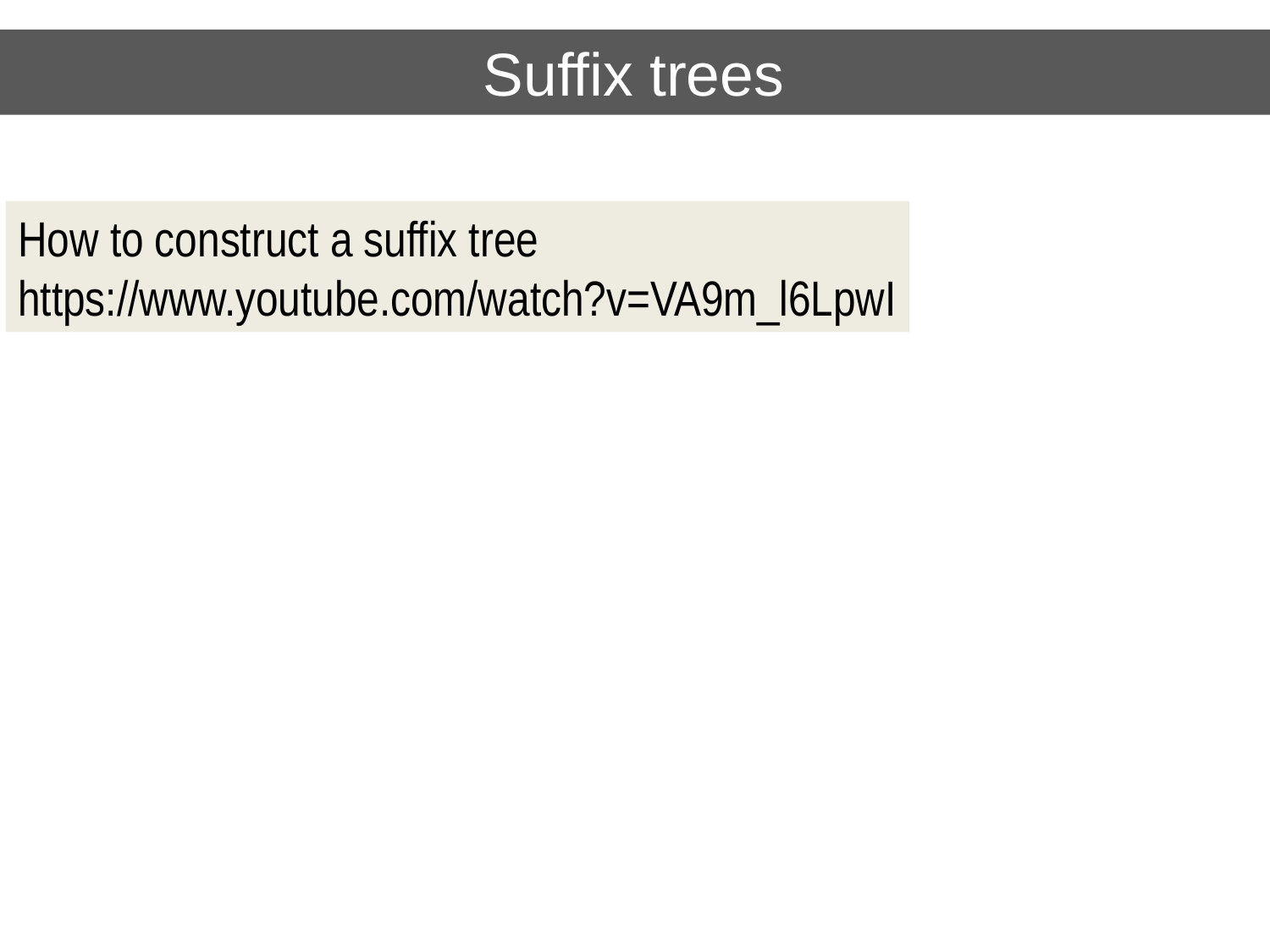

Suffix trees
How to construct a suffix tree
https://www.youtube.com/watch?v=VA9m_l6LpwI